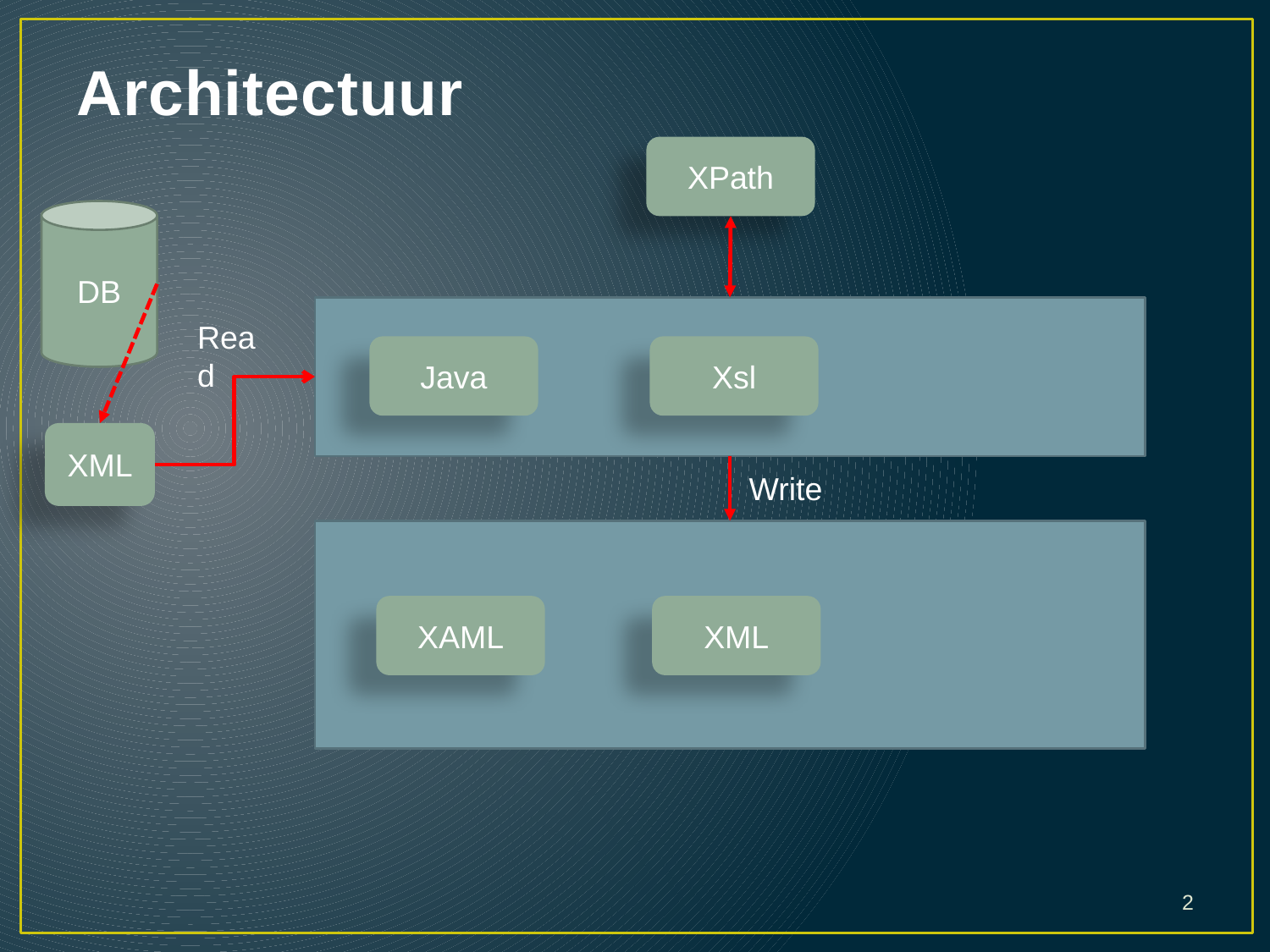

# Architectuur
XPath

DB

Read
Java
Xsl
XML
Write

XAML
XML
2